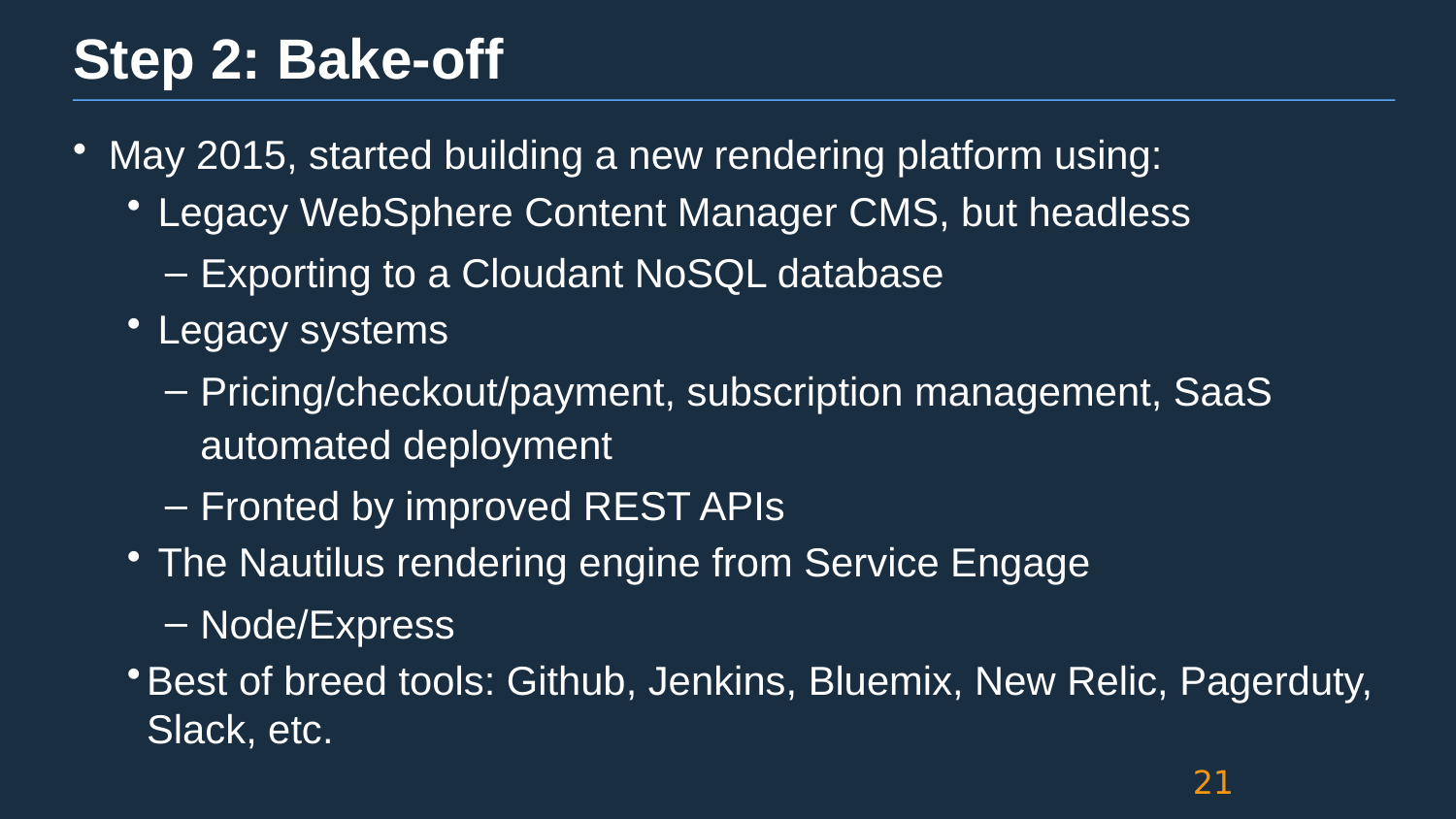

# Step 2: Bake-off
May 2015, started building a new rendering platform using:
 Legacy WebSphere Content Manager CMS, but headless
Exporting to a Cloudant NoSQL database
 Legacy systems
Pricing/checkout/payment, subscription management, SaaS automated deployment
Fronted by improved REST APIs
 The Nautilus rendering engine from Service Engage
Node/Express
Best of breed tools: Github, Jenkins, Bluemix, New Relic, Pagerduty, Slack, etc.
21